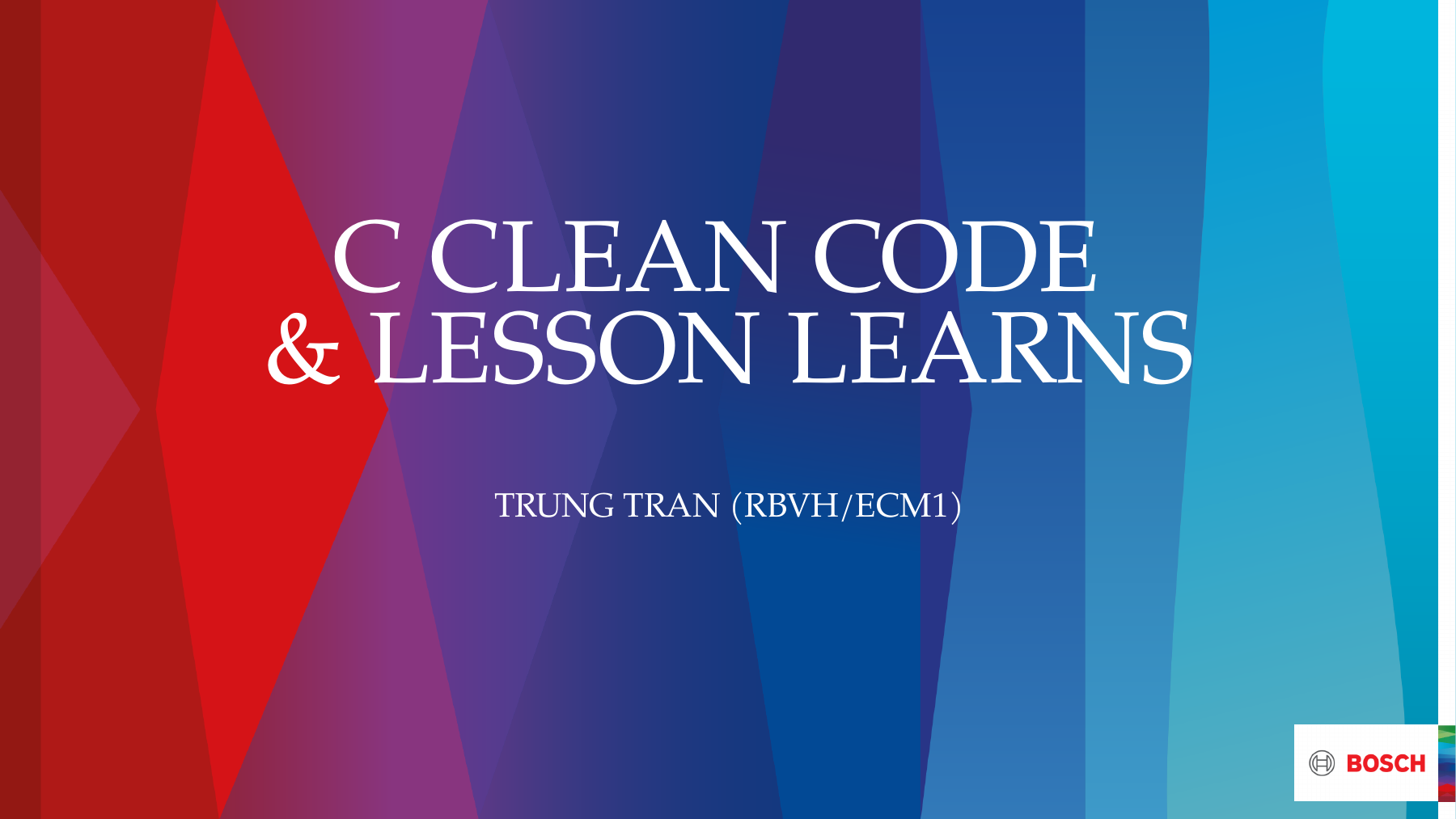

# C CLEAN CODE & LESSON LEARNS TRUNG TRAN (RBVH/ECM1)